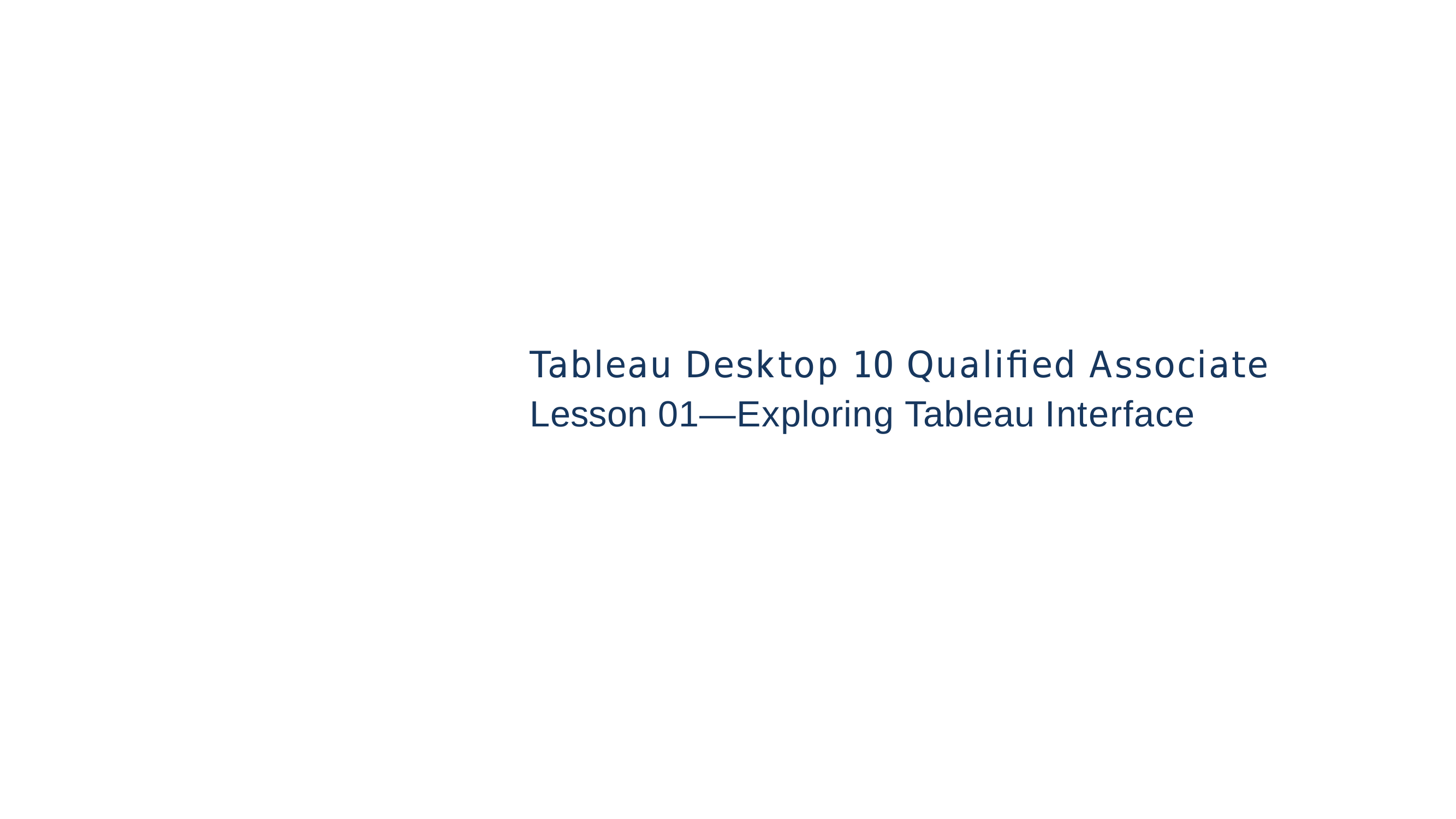

# Tableau Desktop 10 Qualified Associate
Lesson 01—Exploring Tableau Interface